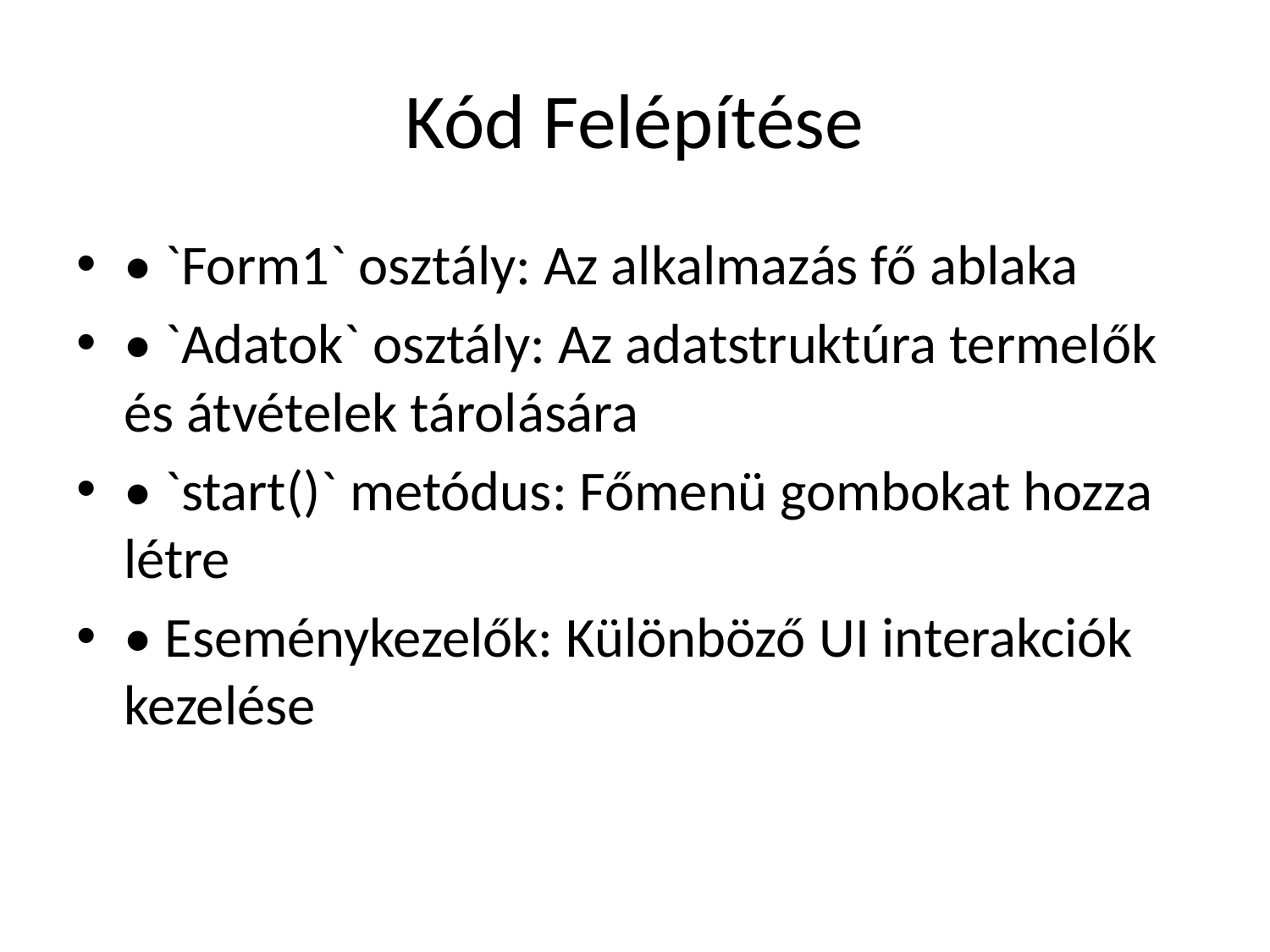

# Kód Felépítése
• `Form1` osztály: Az alkalmazás fő ablaka
• `Adatok` osztály: Az adatstruktúra termelők és átvételek tárolására
• `start()` metódus: Főmenü gombokat hozza létre
• Eseménykezelők: Különböző UI interakciók kezelése